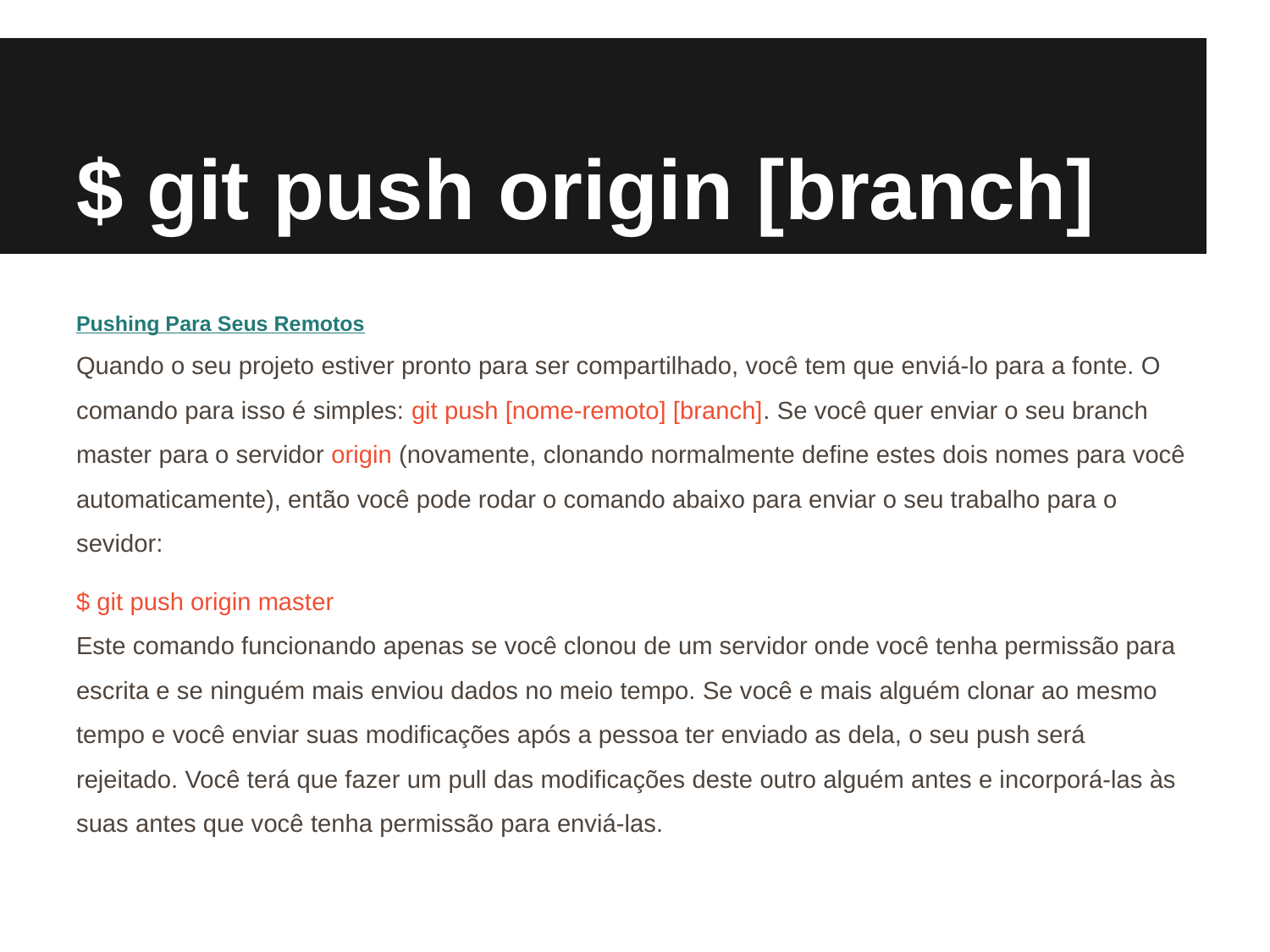

# $ git push origin [branch]
Pushing Para Seus Remotos
Quando o seu projeto estiver pronto para ser compartilhado, você tem que enviá-lo para a fonte. O comando para isso é simples: git push [nome-remoto] [branch]. Se você quer enviar o seu branch master para o servidor origin (novamente, clonando normalmente define estes dois nomes para você automaticamente), então você pode rodar o comando abaixo para enviar o seu trabalho para o sevidor:
$ git push origin master
Este comando funcionando apenas se você clonou de um servidor onde você tenha permissão para escrita e se ninguém mais enviou dados no meio tempo. Se você e mais alguém clonar ao mesmo tempo e você enviar suas modificações após a pessoa ter enviado as dela, o seu push será rejeitado. Você terá que fazer um pull das modificações deste outro alguém antes e incorporá-las às suas antes que você tenha permissão para enviá-las.